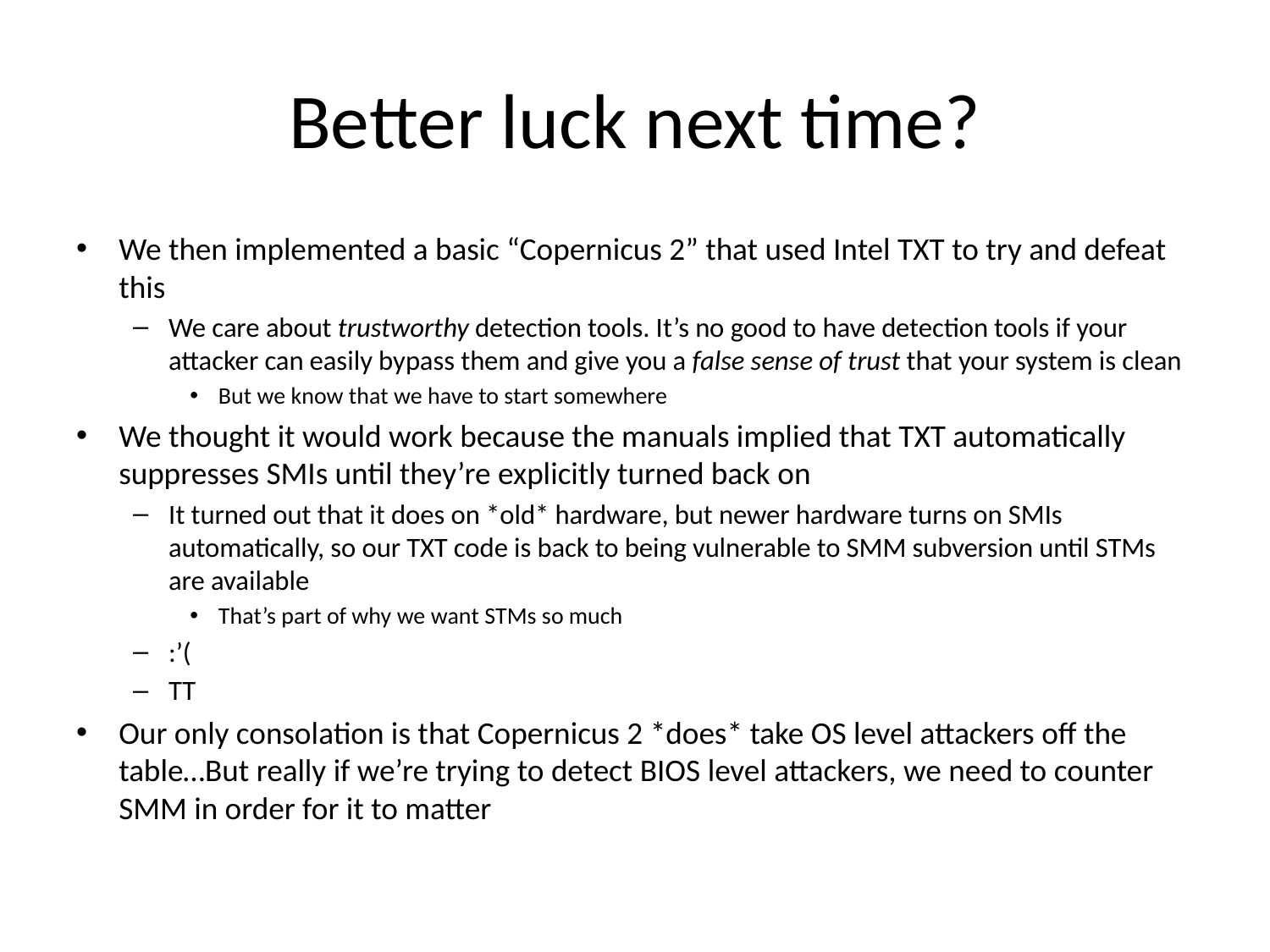

# Better luck next time?
We then implemented a basic “Copernicus 2” that used Intel TXT to try and defeat this
We care about trustworthy detection tools. It’s no good to have detection tools if your attacker can easily bypass them and give you a false sense of trust that your system is clean
But we know that we have to start somewhere
We thought it would work because the manuals implied that TXT automatically suppresses SMIs until they’re explicitly turned back on
It turned out that it does on *old* hardware, but newer hardware turns on SMIs automatically, so our TXT code is back to being vulnerable to SMM subversion until STMs are available
That’s part of why we want STMs so much
:’(
TT
Our only consolation is that Copernicus 2 *does* take OS level attackers off the table…But really if we’re trying to detect BIOS level attackers, we need to counter SMM in order for it to matter